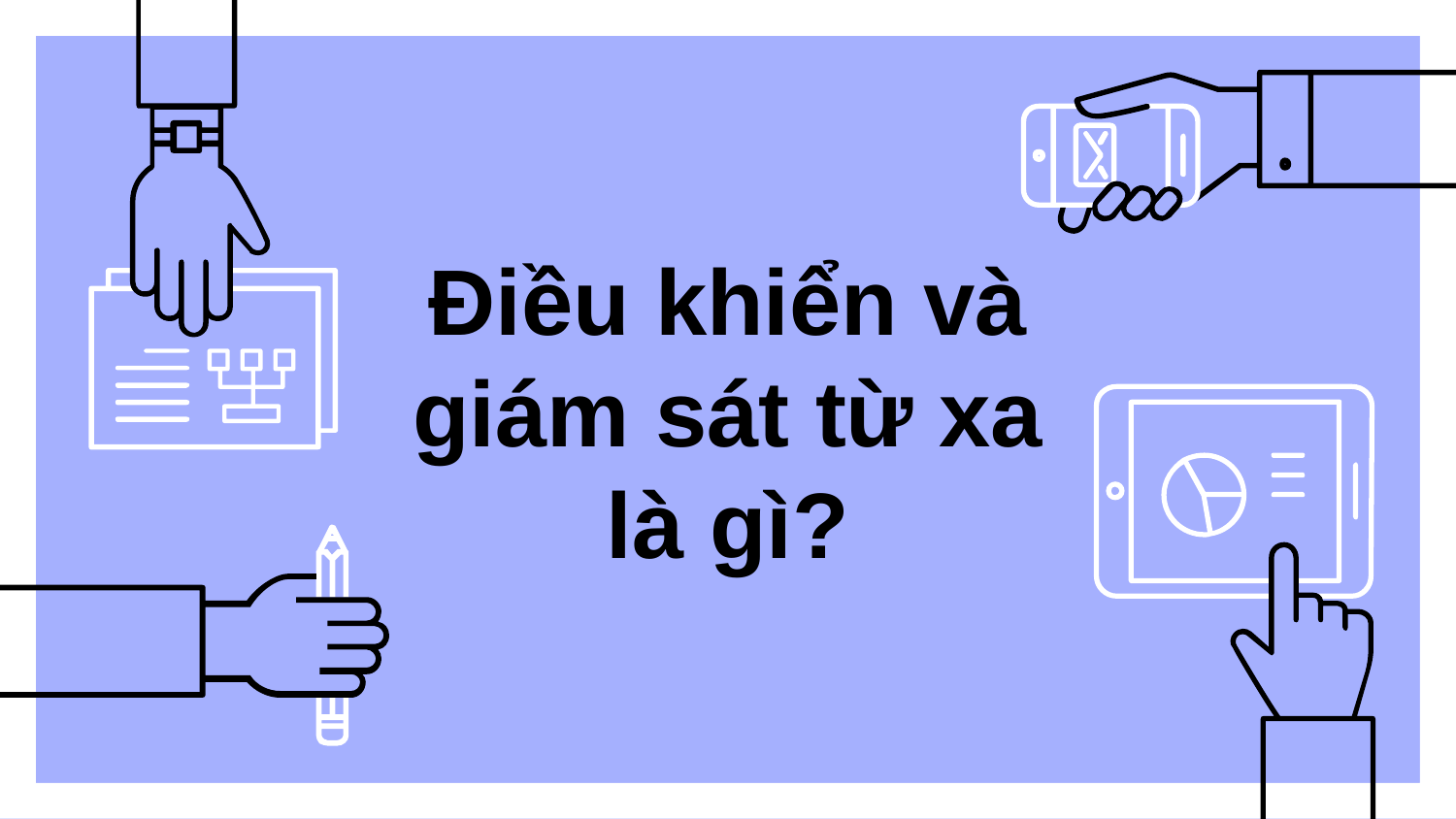

# Điều khiển và giám sát từ xa là gì?